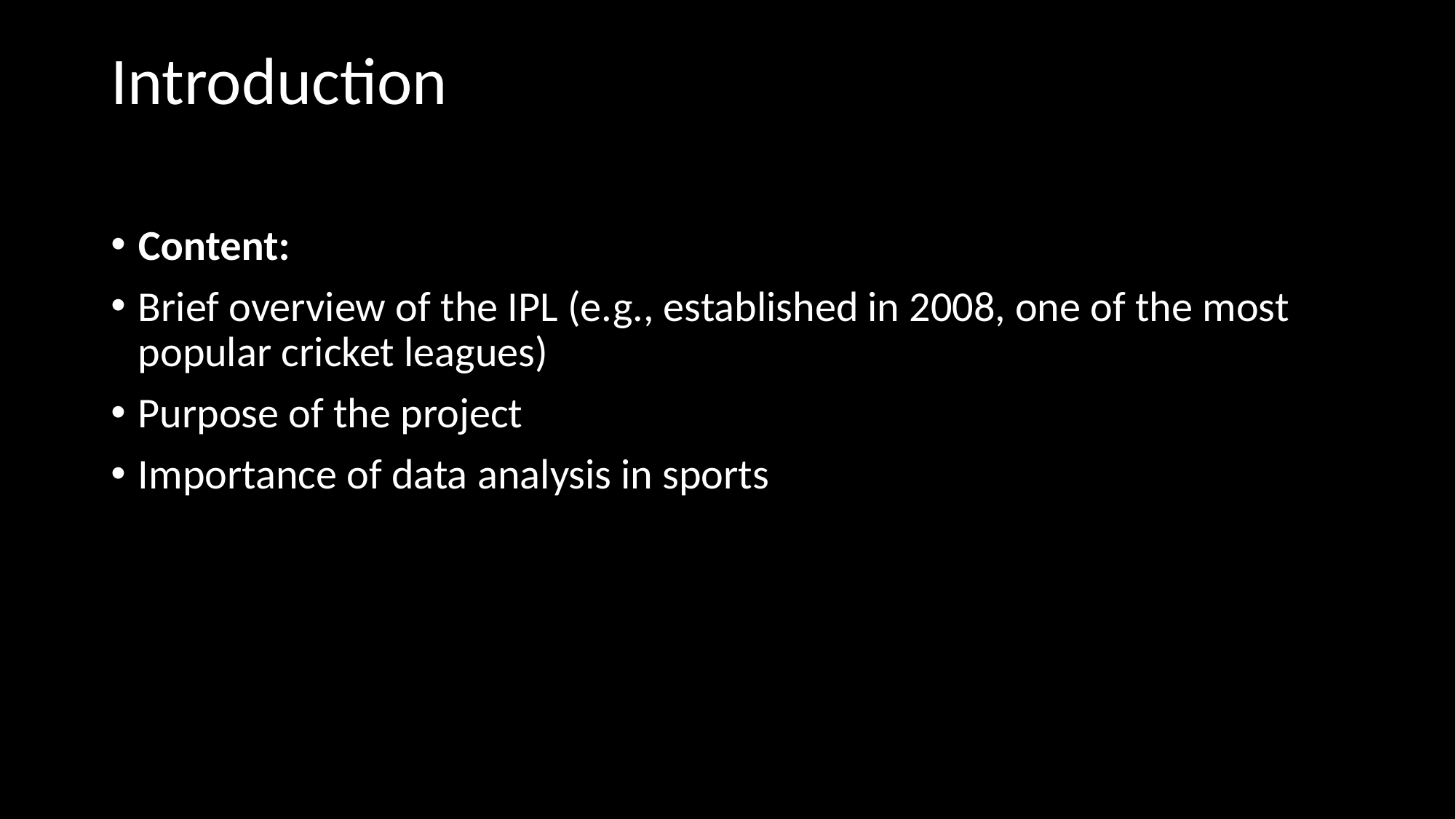

# Introduction
Content:
Brief overview of the IPL (e.g., established in 2008, one of the most popular cricket leagues)
Purpose of the project
Importance of data analysis in sports